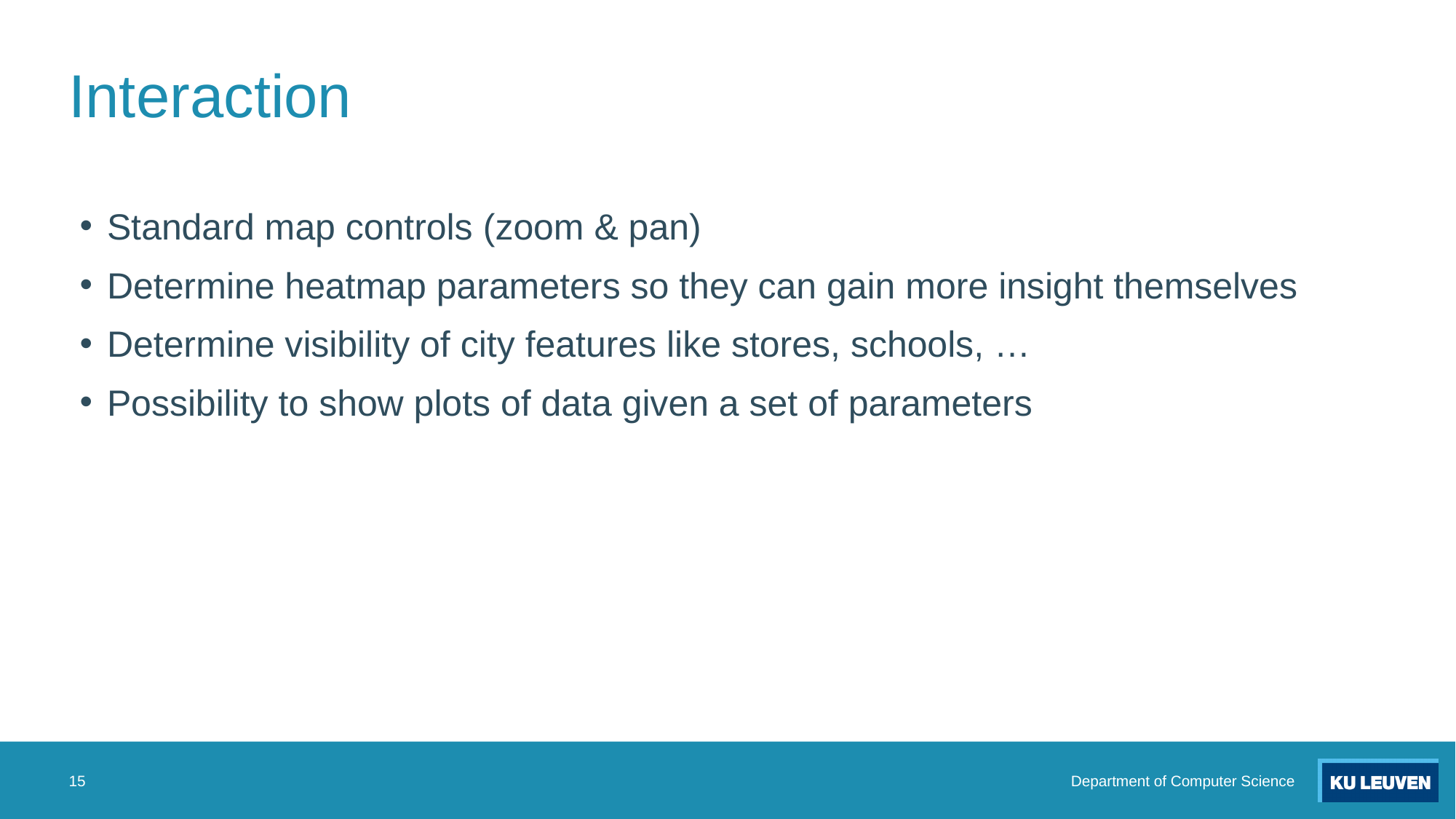

# Interaction
Standard map controls (zoom & pan)
Determine heatmap parameters so they can gain more insight themselves
Determine visibility of city features like stores, schools, …
Possibility to show plots of data given a set of parameters

15
Department of Computer Science